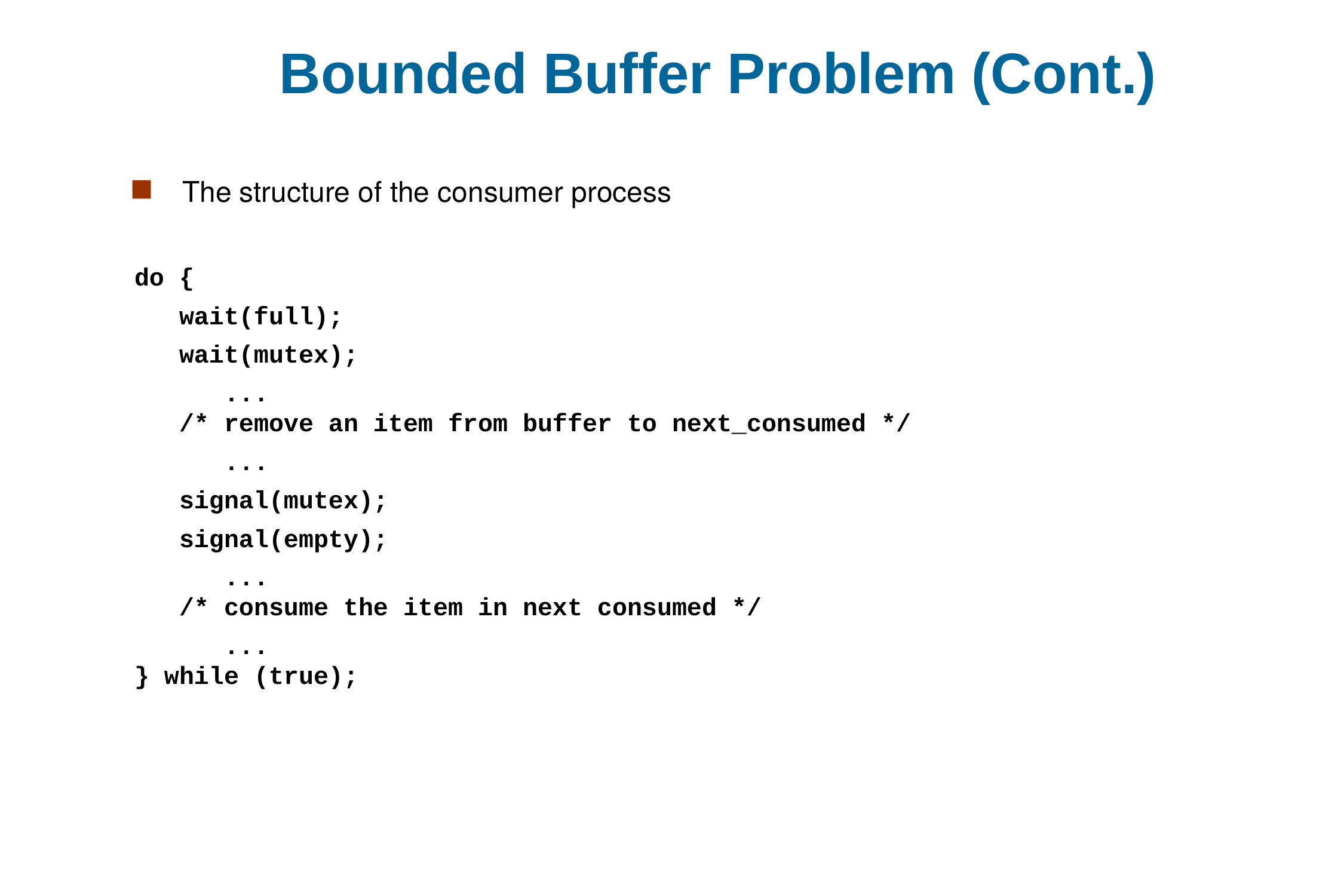

# Bounded Buffer Problem (Cont.)
The structure of the consumer process

do {
   wait(full);
   wait(mutex);
      ...
   /* remove an item from buffer to next_consumed */
      ...
   signal(mutex);
   signal(empty);
      ...
   /* consume the item in next consumed */
      ...
} while (true);